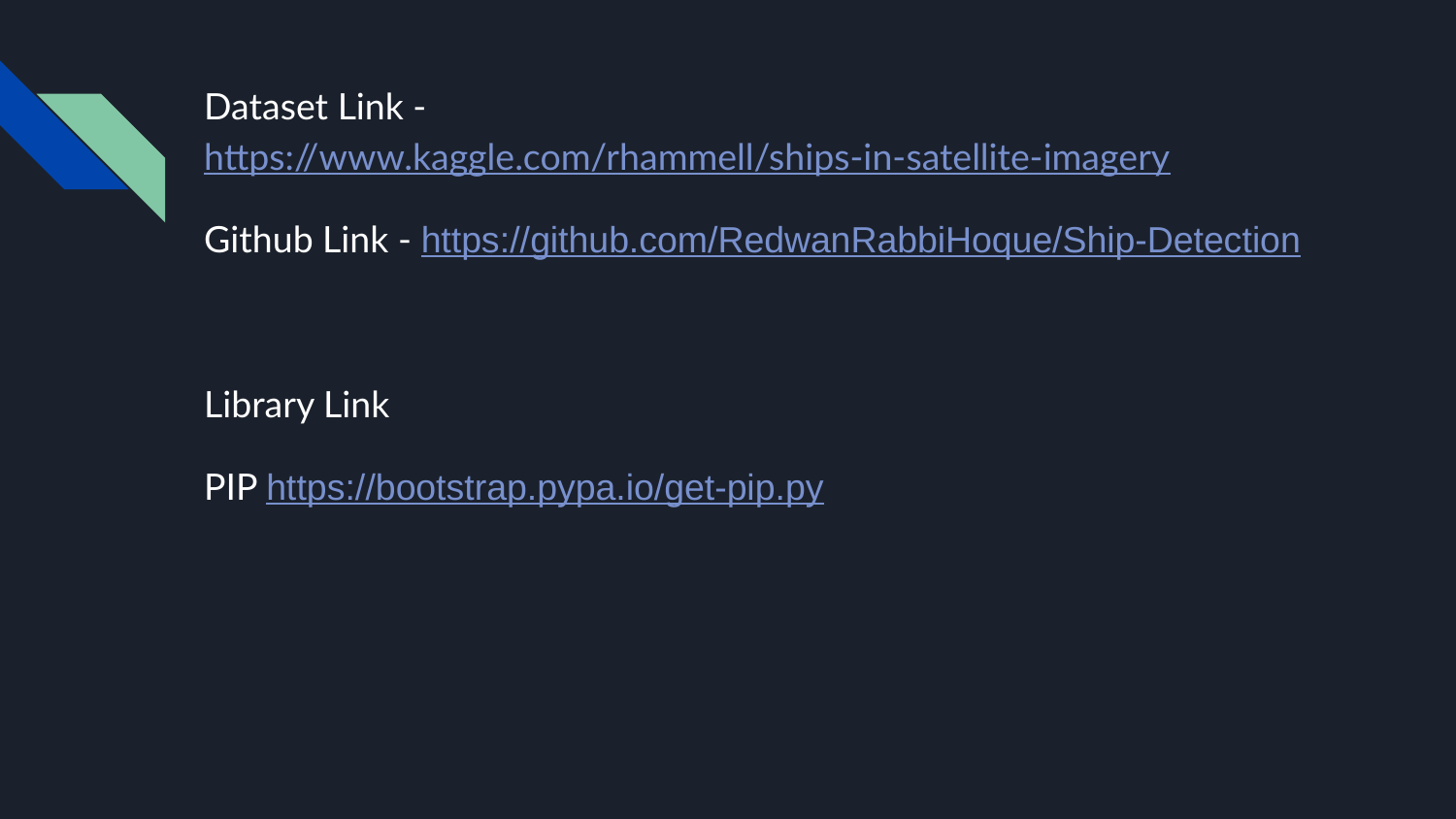

Dataset Link - https://www.kaggle.com/rhammell/ships-in-satellite-imagery
Github Link - https://github.com/RedwanRabbiHoque/Ship-Detection

Library Link
PIP https://bootstrap.pypa.io/get-pip.py

#